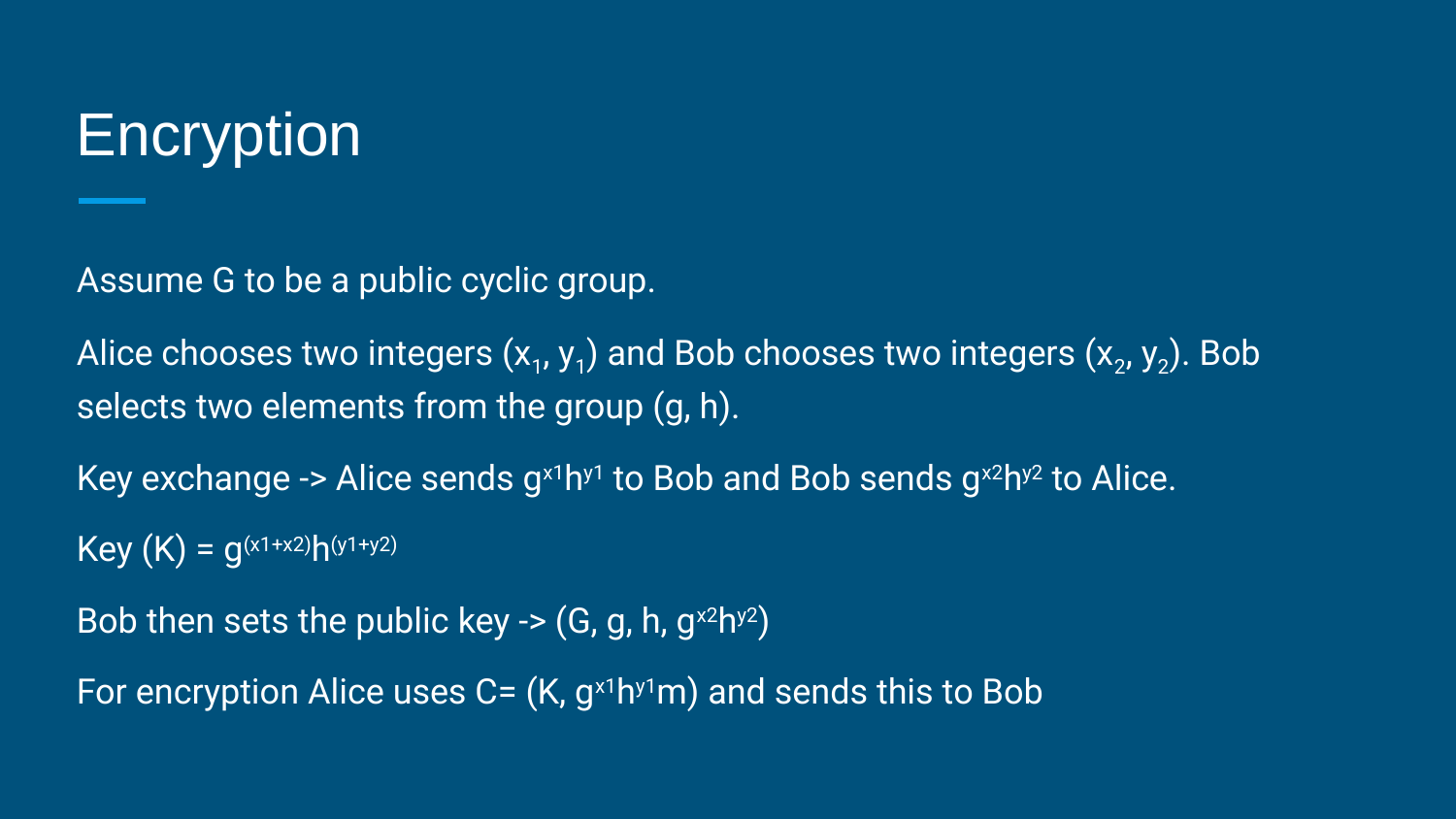

# Encryption
Assume G to be a public cyclic group.
Alice chooses two integers (x1, y1) and Bob chooses two integers (x2, y2). Bob selects two elements from the group (g, h).
Key exchange -> Alice sends gx1hy1 to Bob and Bob sends gx2hy2 to Alice.
Key (K) = g(x1+x2)h(y1+y2)
Bob then sets the public key -> (G, g, h, gx2hy2)
For encryption Alice uses C= (K, gx1hy1m) and sends this to Bob